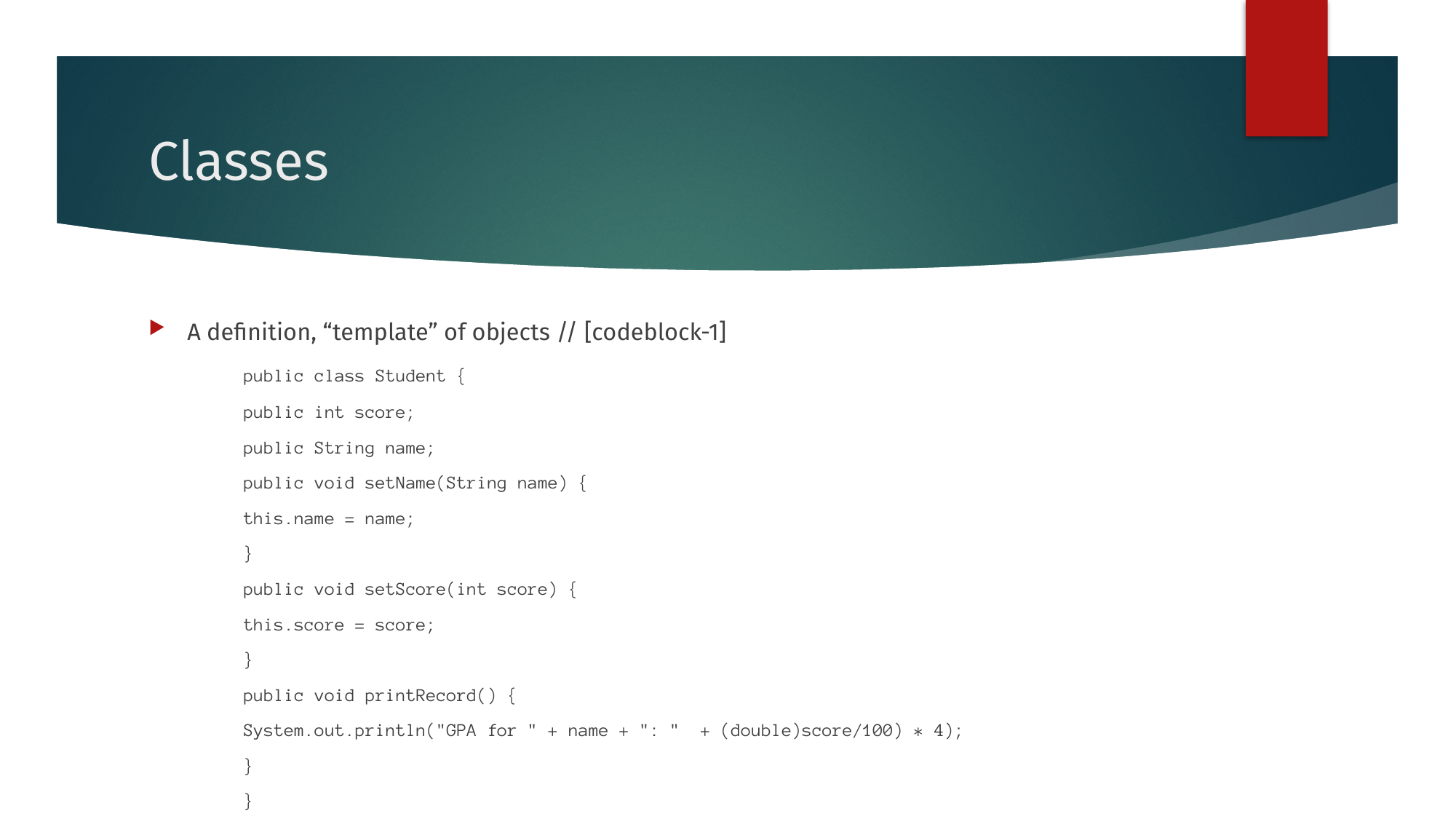

# Classes
A definition, “template” of objects // [codeblock-1]
	public class Student {
		public int score;
		public String name;
		public void setName(String name) {
			this.name = name;
		}
		public void setScore(int score) {
			this.score = score;
		}
		public void printRecord() {
			System.out.println("GPA for " + name + ": "  + (double)score/100) * 4);
		}
	}